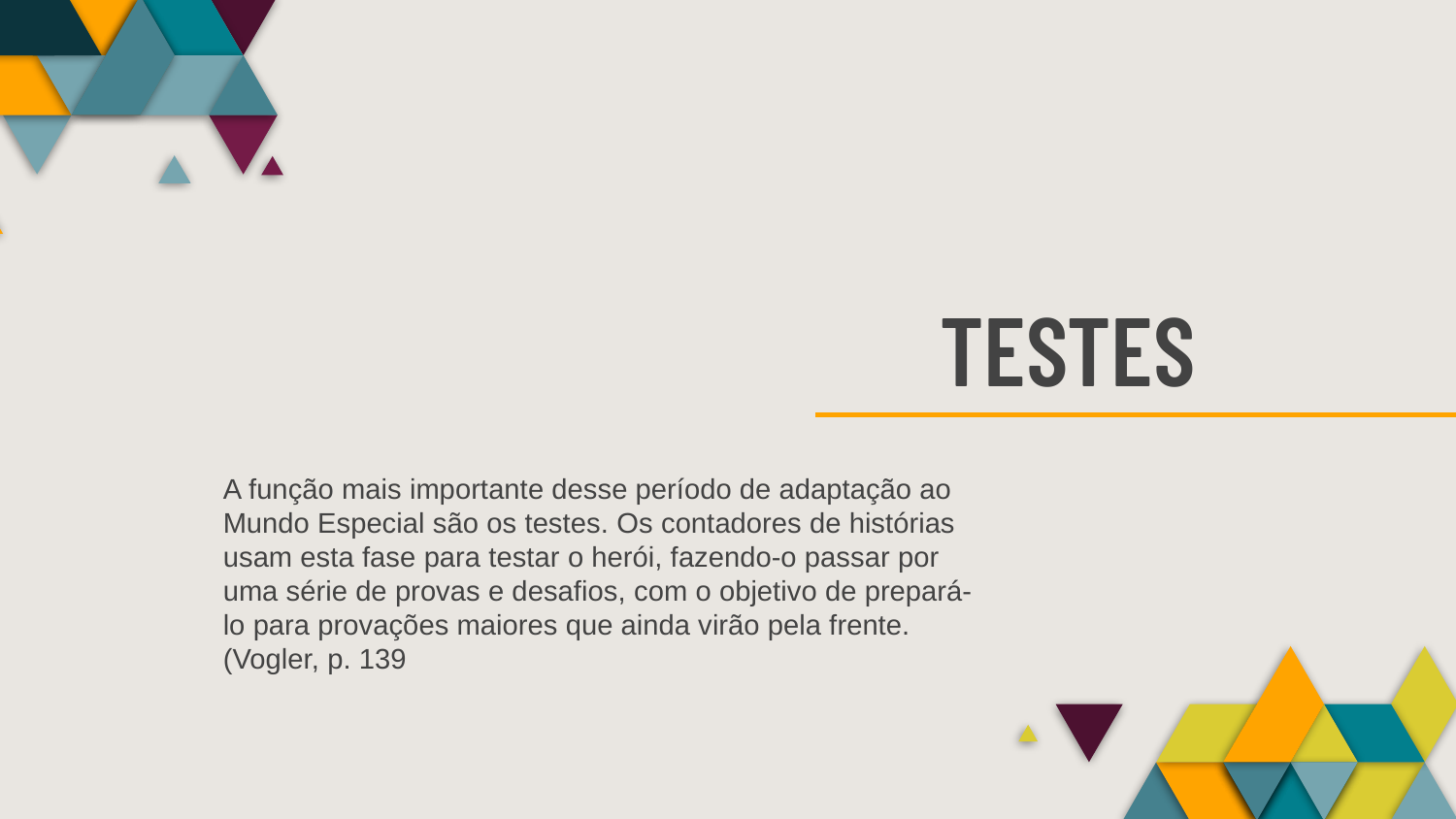

# TESTES
A função mais importante desse período de adaptação ao Mundo Especial são os testes. Os contadores de histórias usam esta fase para testar o herói, fazendo-o passar por uma série de provas e desafios, com o objetivo de prepará-lo para provações maiores que ainda virão pela frente. (Vogler, p. 139